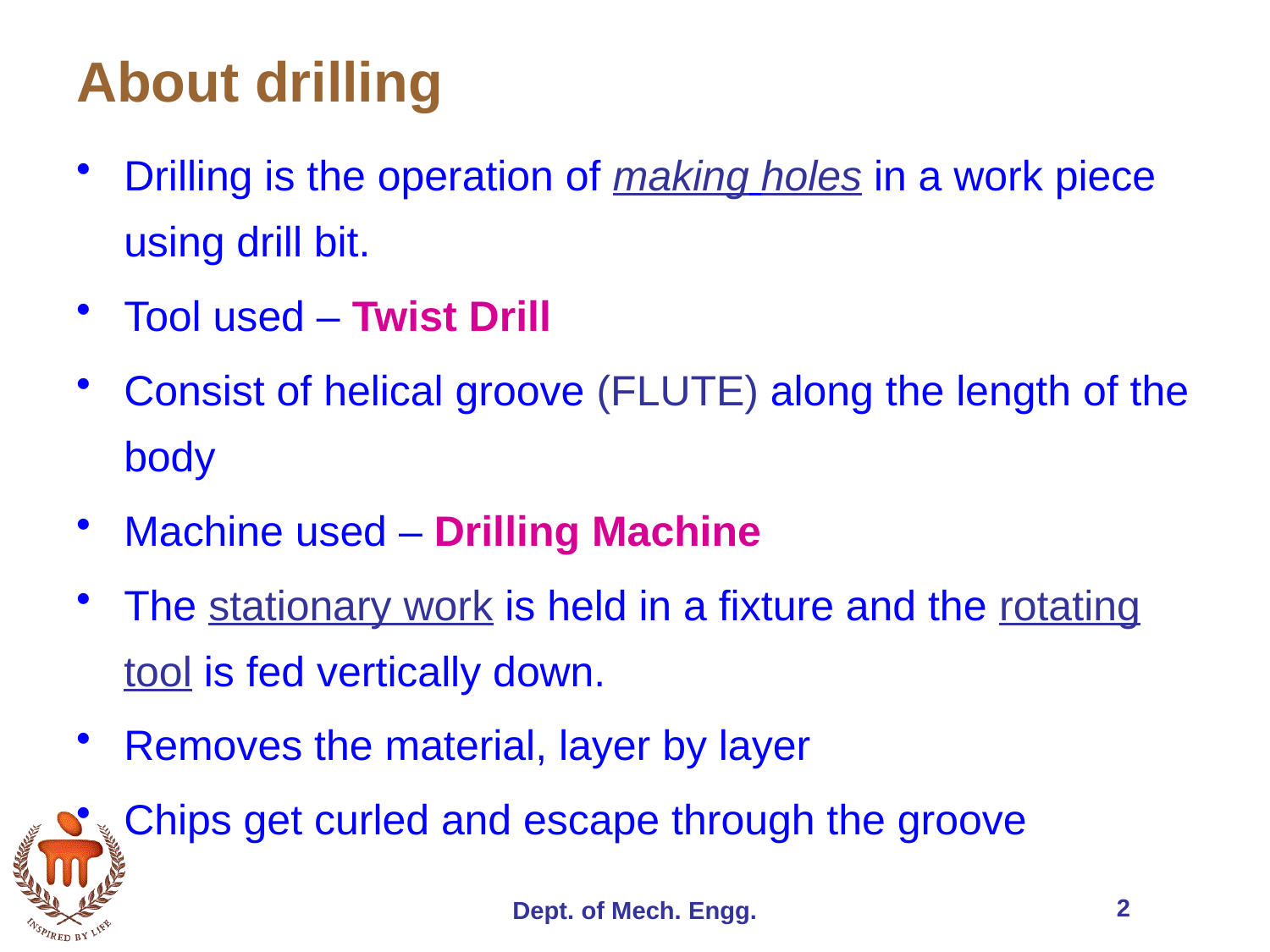

# About drilling
Drilling is the operation of making holes in a work piece using drill bit.
Tool used – Twist Drill
Consist of helical groove (FLUTE) along the length of the body
Machine used – Drilling Machine
The stationary work is held in a fixture and the rotating tool is fed vertically down.
Removes the material, layer by layer
Chips get curled and escape through the groove
2
Dept. of Mech. Engg.